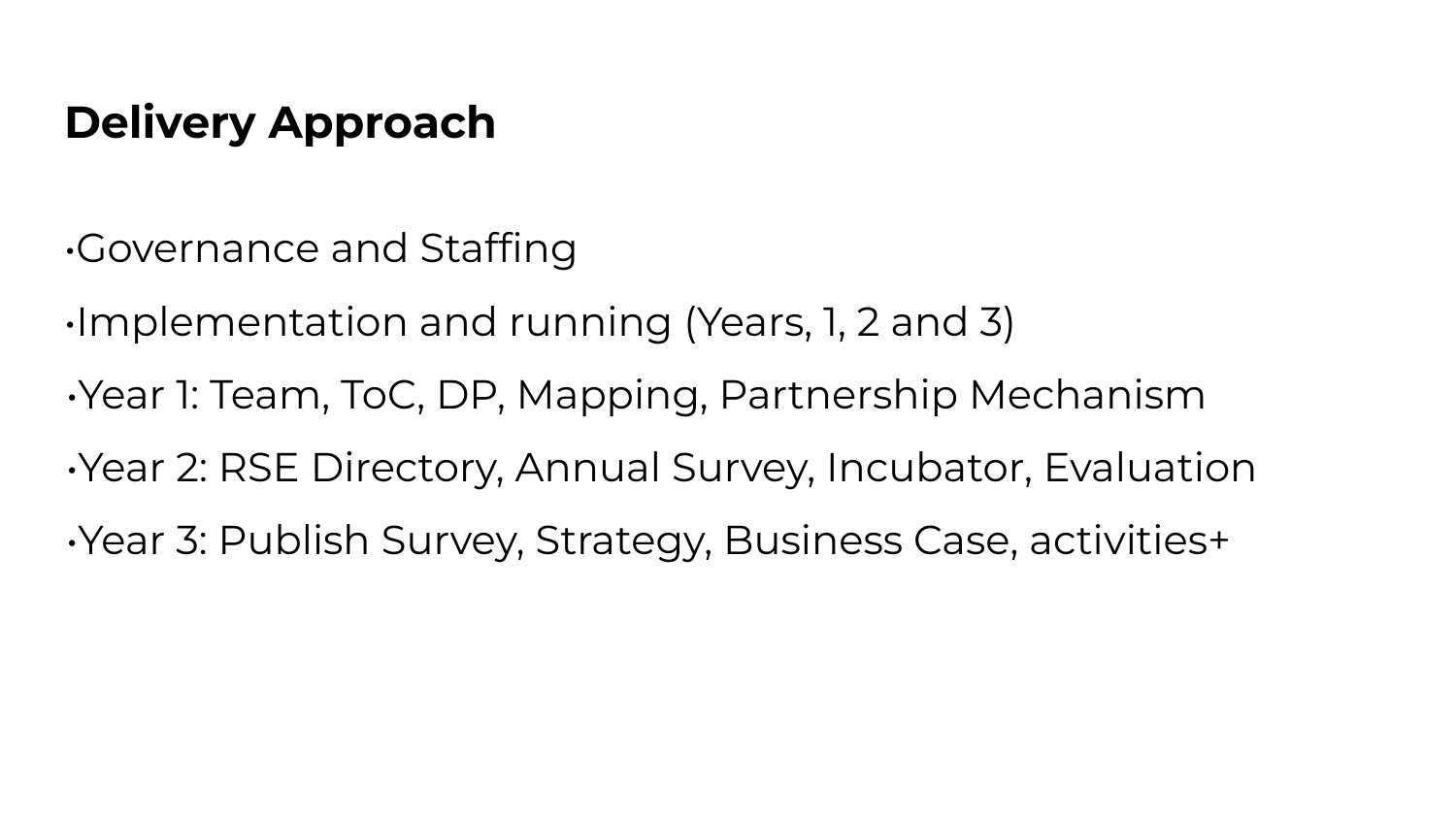

# Delivery Approach

•Governance and Staffing
•Implementation and running (Years, 1, 2 and 3)
•Year 1: Team, ToC, DP, Mapping, Partnership Mechanism
•Year 2: RSE Directory, Annual Survey, Incubator, Evaluation
•Year 3: Publish Survey, Strategy, Business Case, activities+